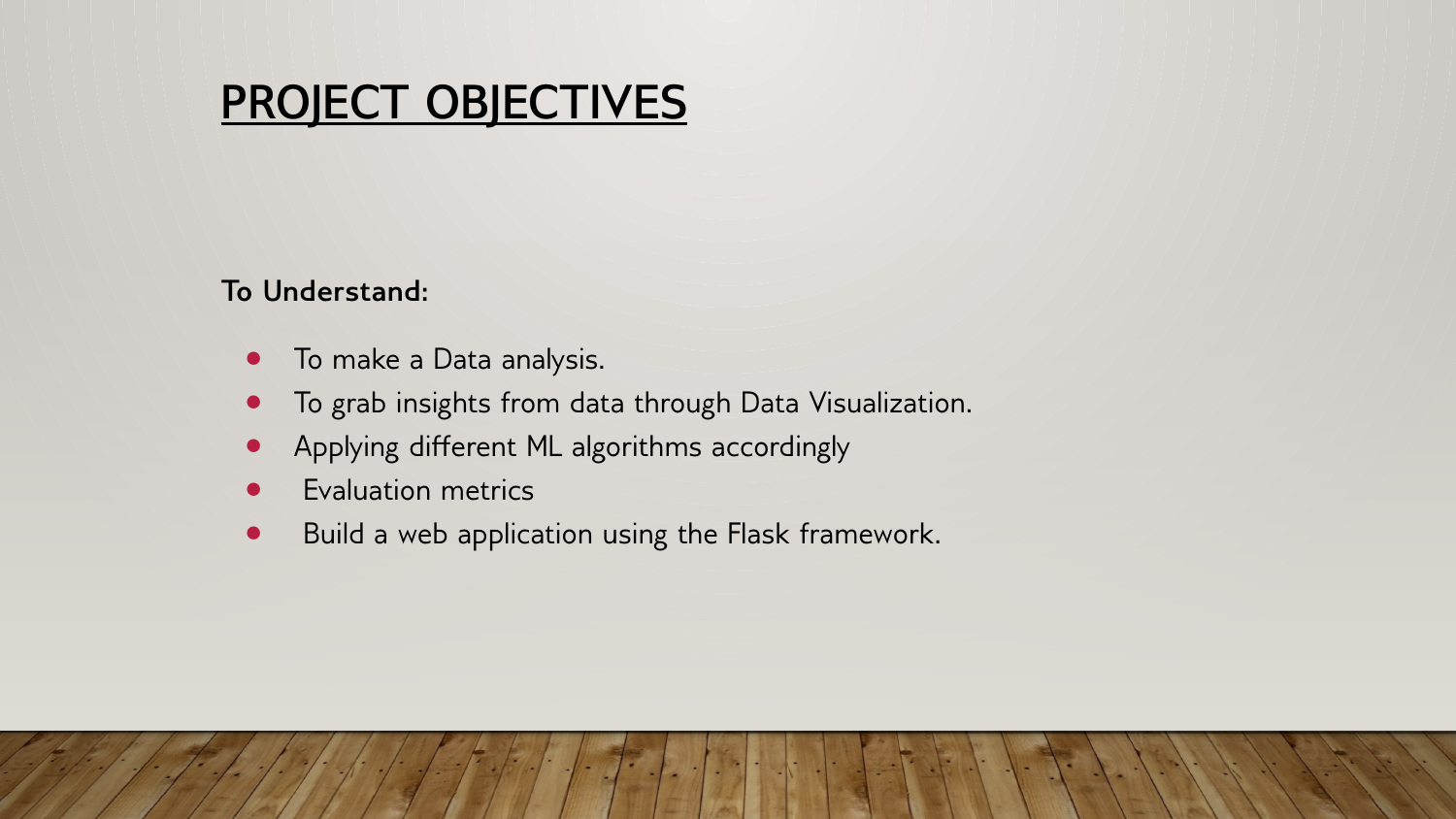

# Project Objectives
To Understand:
To make a Data analysis.
To grab insights from data through Data Visualization.
Applying different ML algorithms accordingly
 Evaluation metrics
 Build a web application using the Flask framework.